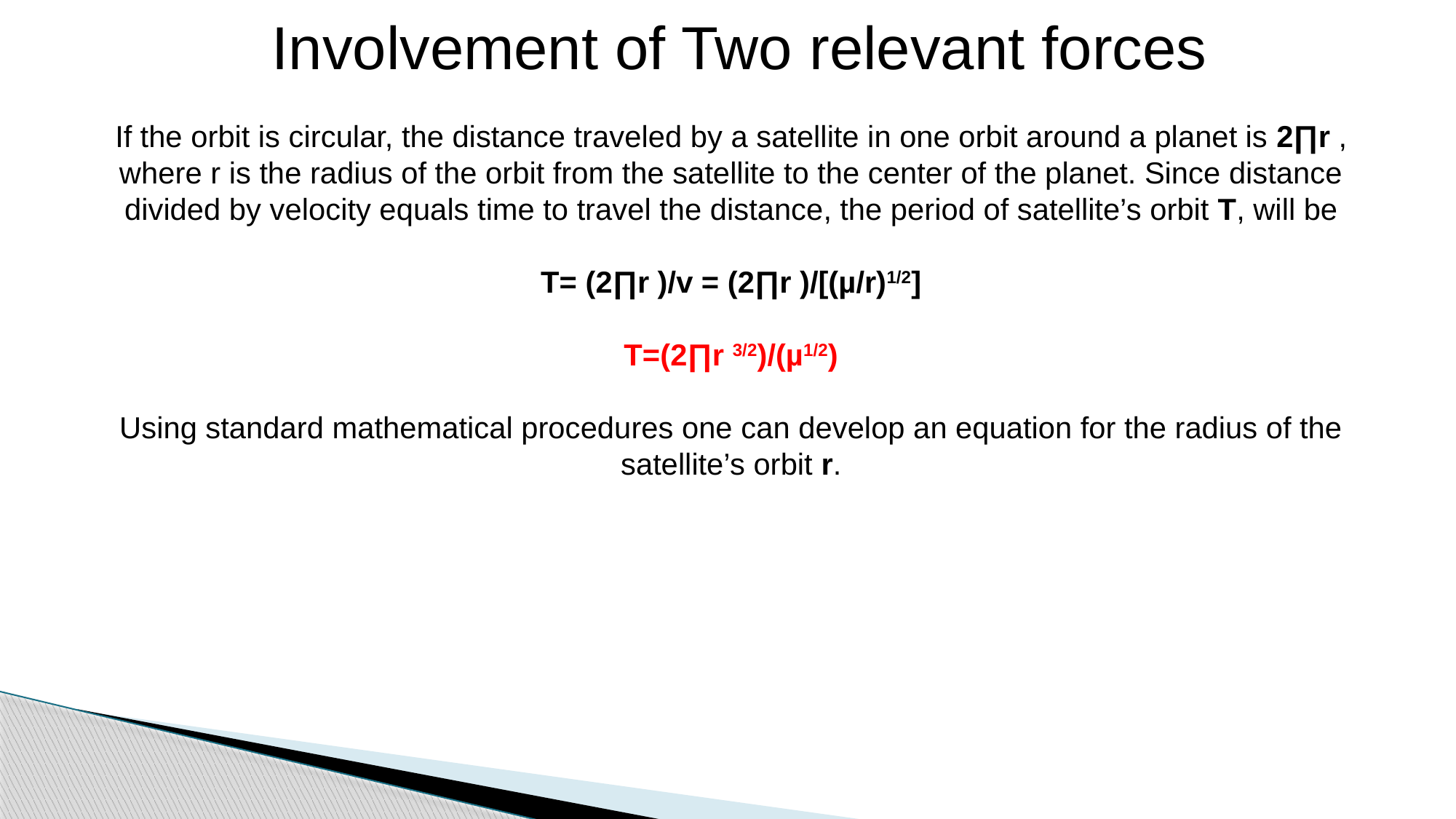

Involvement of Two relevant forces
If the orbit is circular, the distance traveled by a satellite in one orbit around a planet is 2∏r ,
where r is the radius of the orbit from the satellite to the center of the planet. Since distance
divided by velocity equals time to travel the distance, the period of satellite’s orbit T, will be
T= (2∏r )/v = (2∏r )/[(µ/r)1/2]
T=(2∏r 3/2)/(µ1/2)
Using standard mathematical procedures one can develop an equation for the radius of the
satellite’s orbit r.